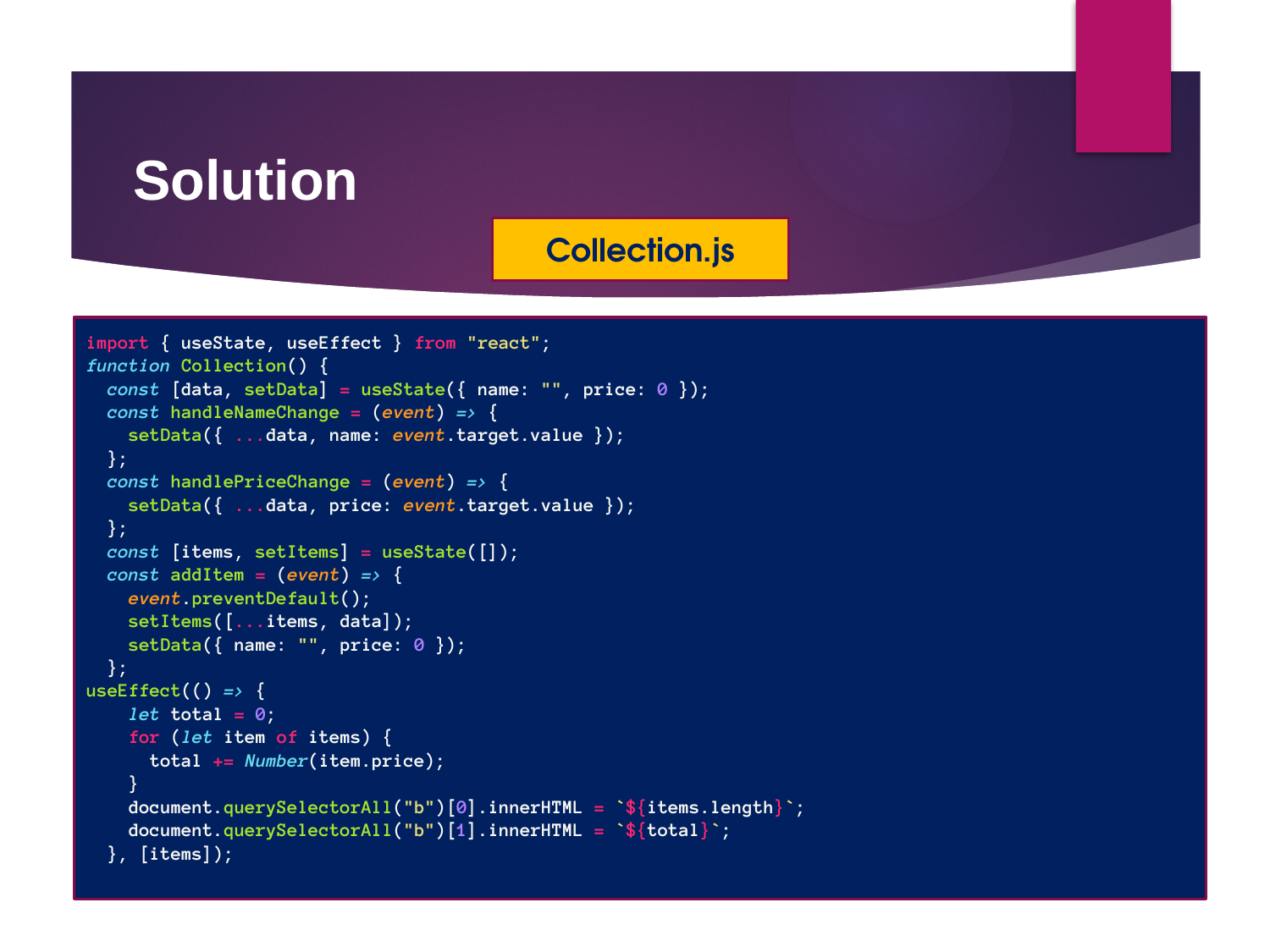

#
Solution
Collection.js
import { useState, useEffect } from "react";
function Collection() {
  const [data, setData] = useState({ name: "", price: 0 });
  const handleNameChange = (event) => {
    setData({ ...data, name: event.target.value });
  };
  const handlePriceChange = (event) => {
    setData({ ...data, price: event.target.value });
  };
  const [items, setItems] = useState([]);
  const addItem = (event) => {
    event.preventDefault();
    setItems([...items, data]);
    setData({ name: "", price: 0 });
  };
useEffect(() => {
    let total = 0;
    for (let item of items) {
      total += Number(item.price);
    }
    document.querySelectorAll("b")[0].innerHTML = `${items.length}`;
    document.querySelectorAll("b")[1].innerHTML = `${total}`;
  }, [items]);